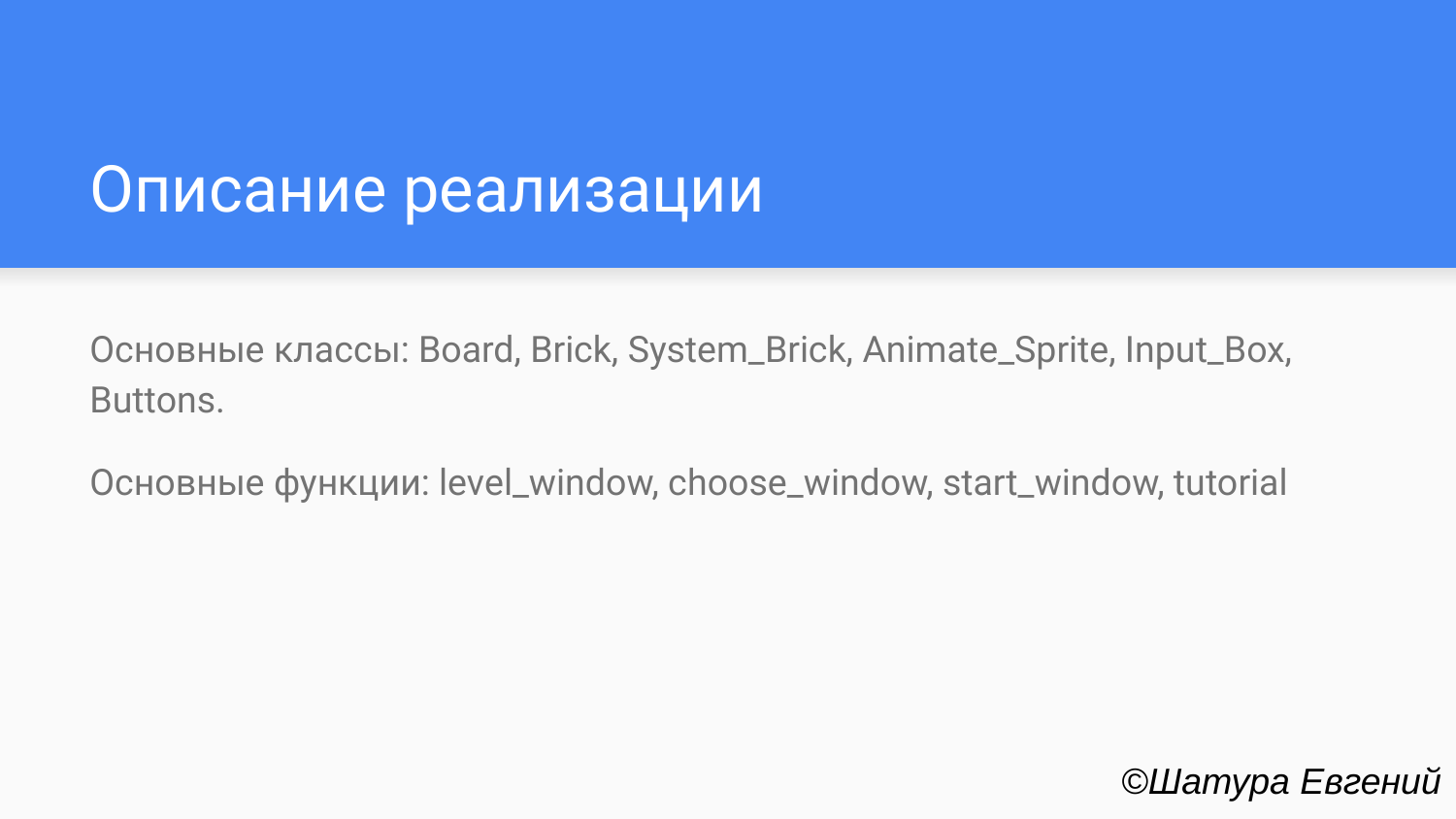

# Описание реализации
Основные классы: Board, Brick, System_Brick, Animate_Sprite, Input_Box, Buttons.
Основные функции: level_window, choose_window, start_window, tutorial
©Шатура Евгений